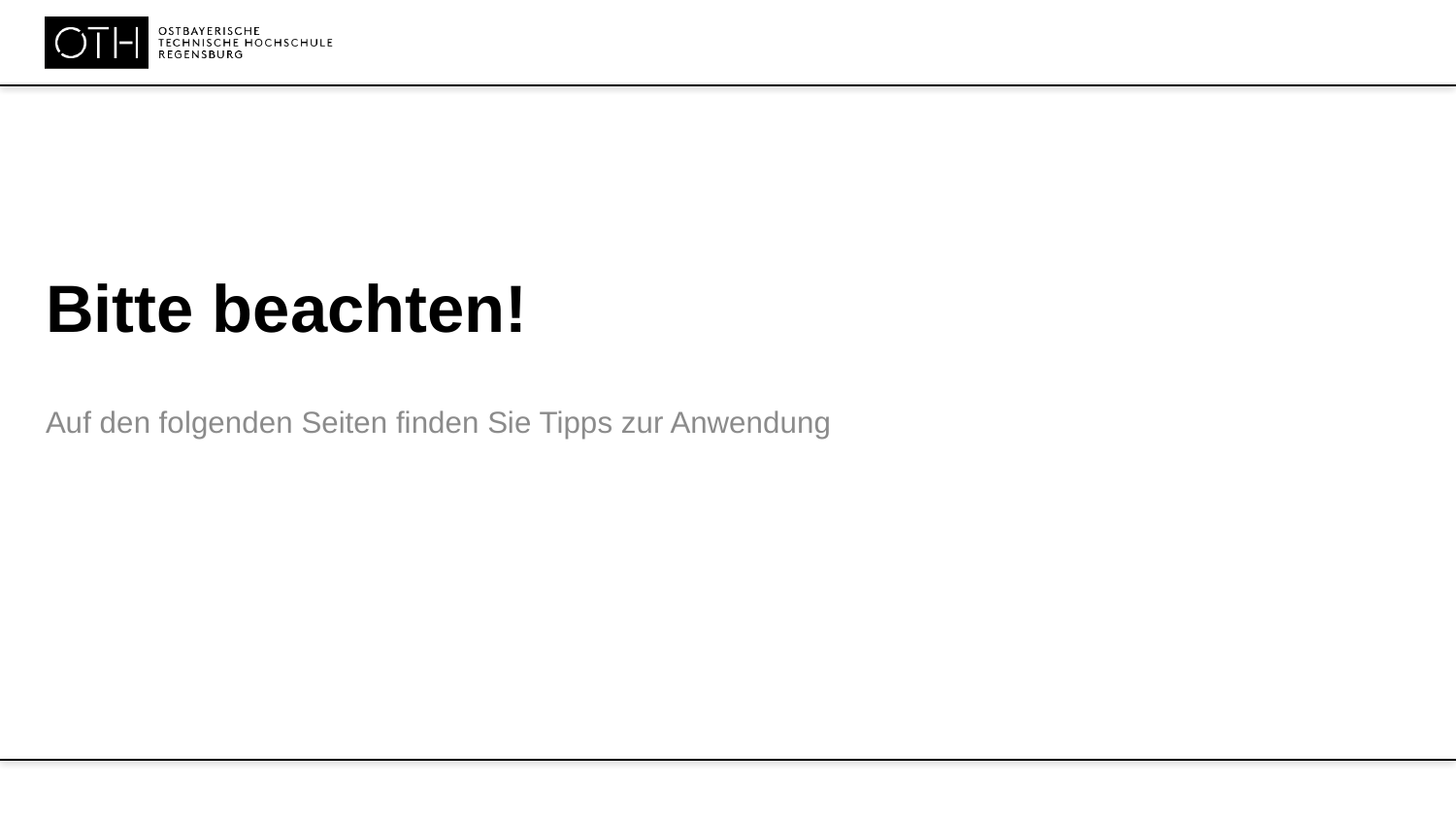

# Bitte beachten!
Auf den folgenden Seiten finden Sie Tipps zur Anwendung